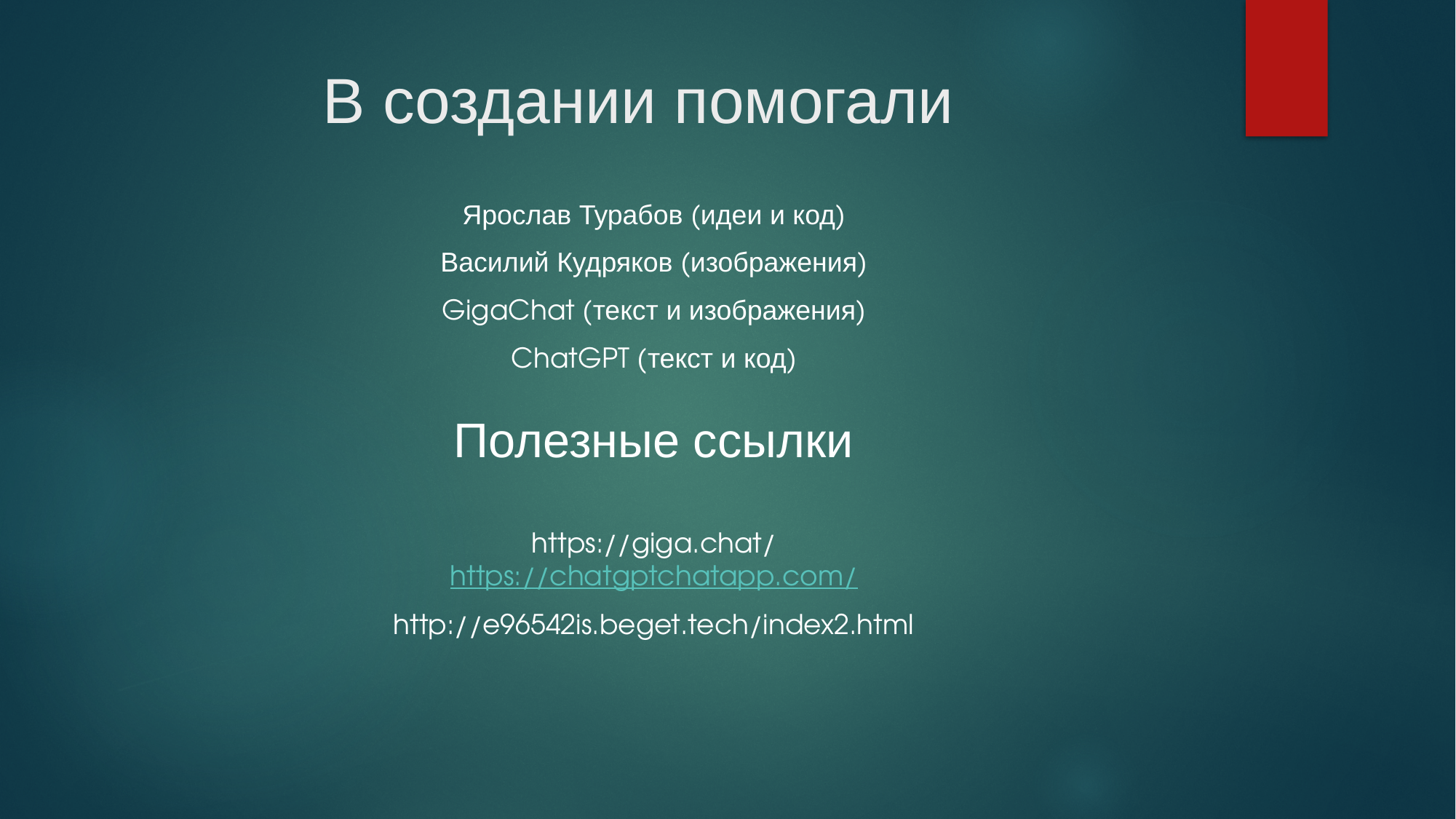

# В создании помогали
Ярослав Турабов (идеи и код)
Василий Кудряков (изображения)
GigaChat (текст и изображения)
ChatGPT (текст и код)
Полезные ссылки
https://giga.chat/
https://chatgptchatapp.com/
http://e96542is.beget.tech/index2.html